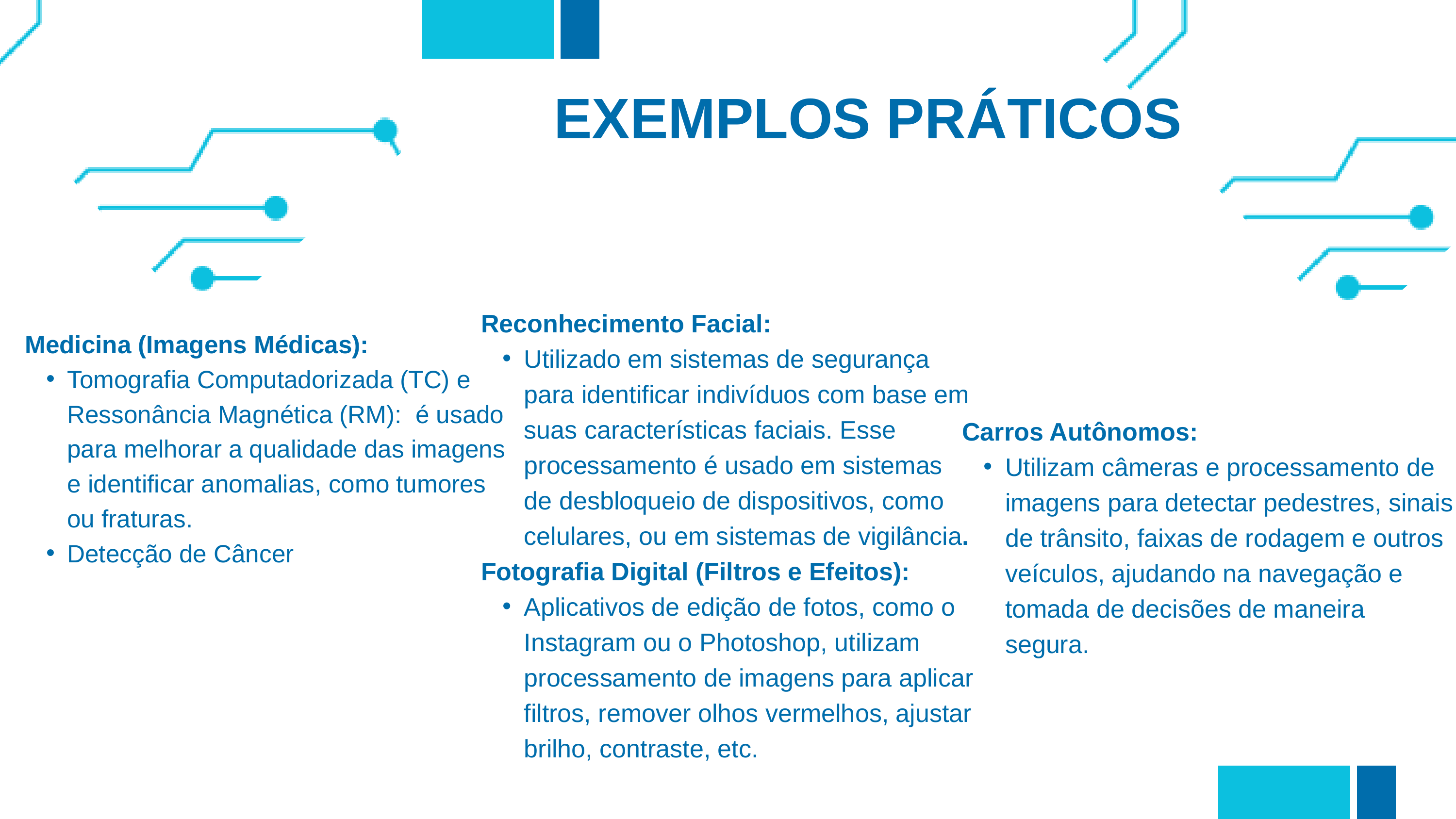

EXEMPLOS PRÁTICOS
Reconhecimento Facial:
Utilizado em sistemas de segurança para identificar indivíduos com base em suas características faciais. Esse processamento é usado em sistemas de desbloqueio de dispositivos, como celulares, ou em sistemas de vigilância.
Fotografia Digital (Filtros e Efeitos):
Aplicativos de edição de fotos, como o Instagram ou o Photoshop, utilizam processamento de imagens para aplicar filtros, remover olhos vermelhos, ajustar brilho, contraste, etc.

Medicina (Imagens Médicas):
Tomografia Computadorizada (TC) e Ressonância Magnética (RM):  é usado para melhorar a qualidade das imagens e identificar anomalias, como tumores ou fraturas.
Detecção de Câncer
Carros Autônomos:
Utilizam câmeras e processamento de imagens para detectar pedestres, sinais de trânsito, faixas de rodagem e outros veículos, ajudando na navegação e tomada de decisões de maneira segura.